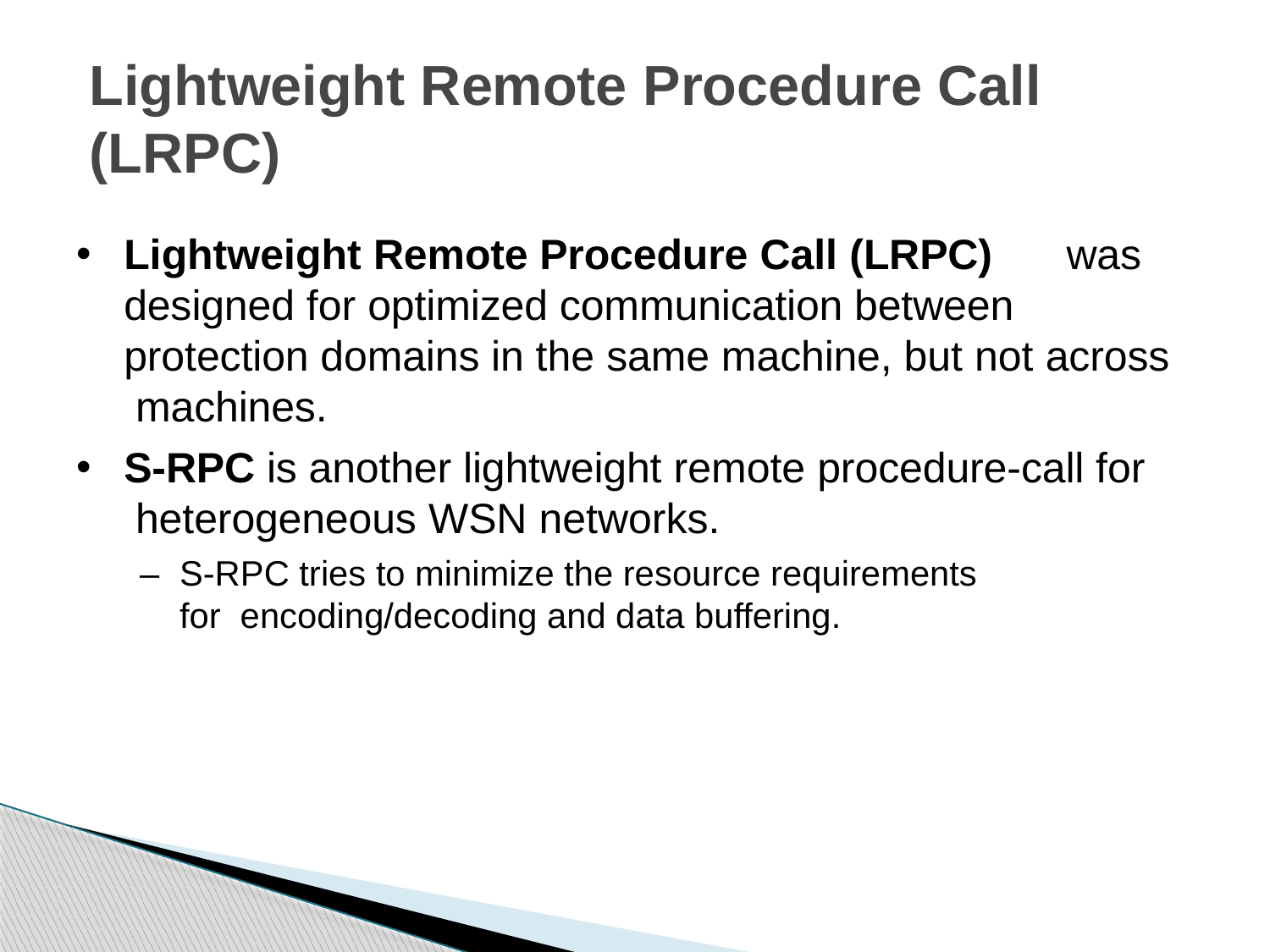

# Lightweight Remote Procedure Call (LRPC)
Lightweight Remote Procedure Call (LRPC)	was  designed for optimized communication between  protection domains in the same machine, but not across  machines.
S-RPC is another lightweight remote procedure-call for  heterogeneous WSN networks.
–	S-RPC tries to minimize the resource requirements for  encoding/decoding and data buffering.